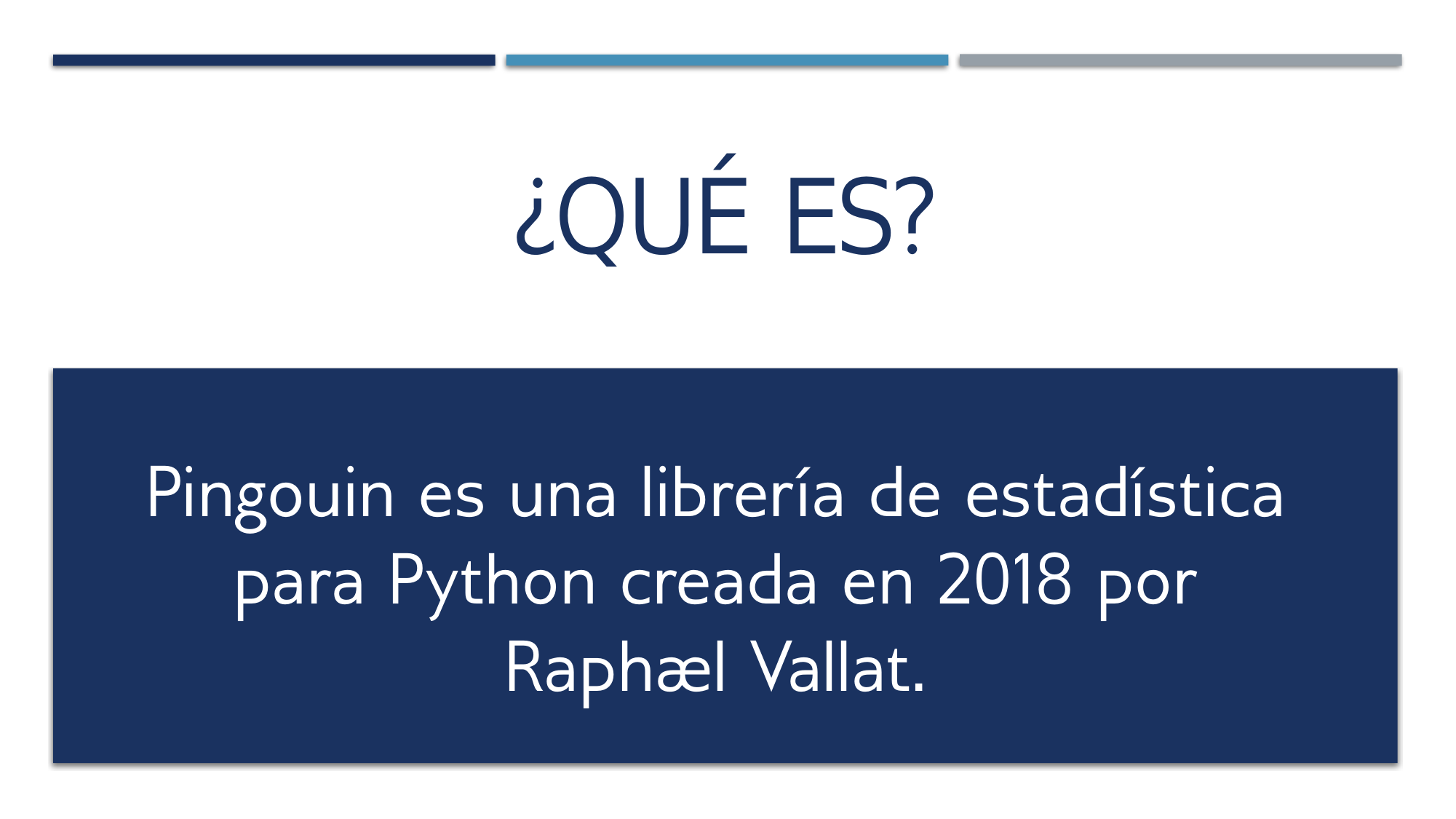

# ¿QUÉ ES?
Pingouin es una librería de estadística para Python creada en 2018 por Raphael Vallat.